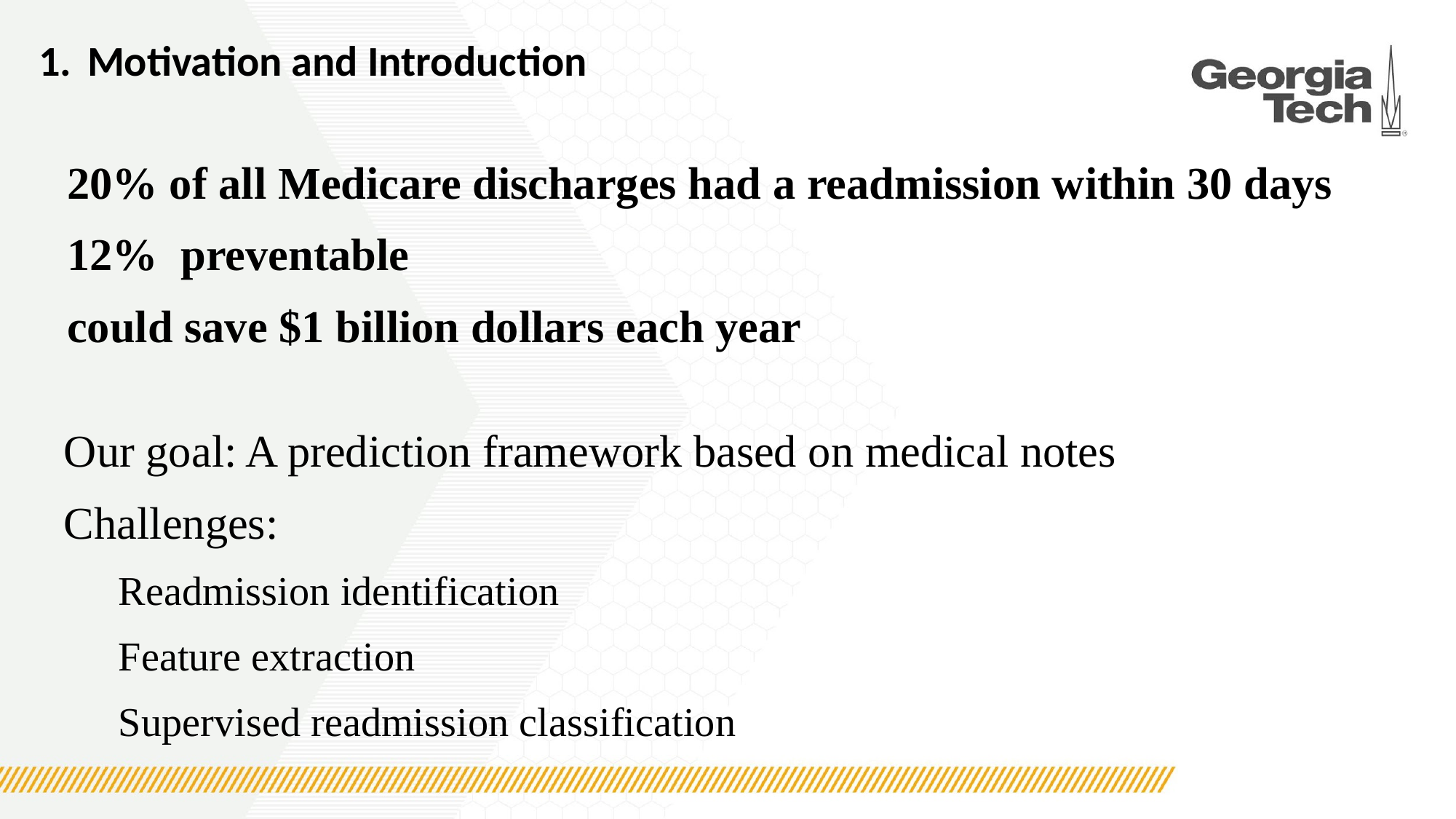

# Motivation and Introduction
20% of all Medicare discharges had a readmission within 30 days
12%  preventable
could save $1 billion dollars each year
Our goal: A prediction framework based on medical notes
Challenges:
Readmission identification
Feature extraction
Supervised readmission classification